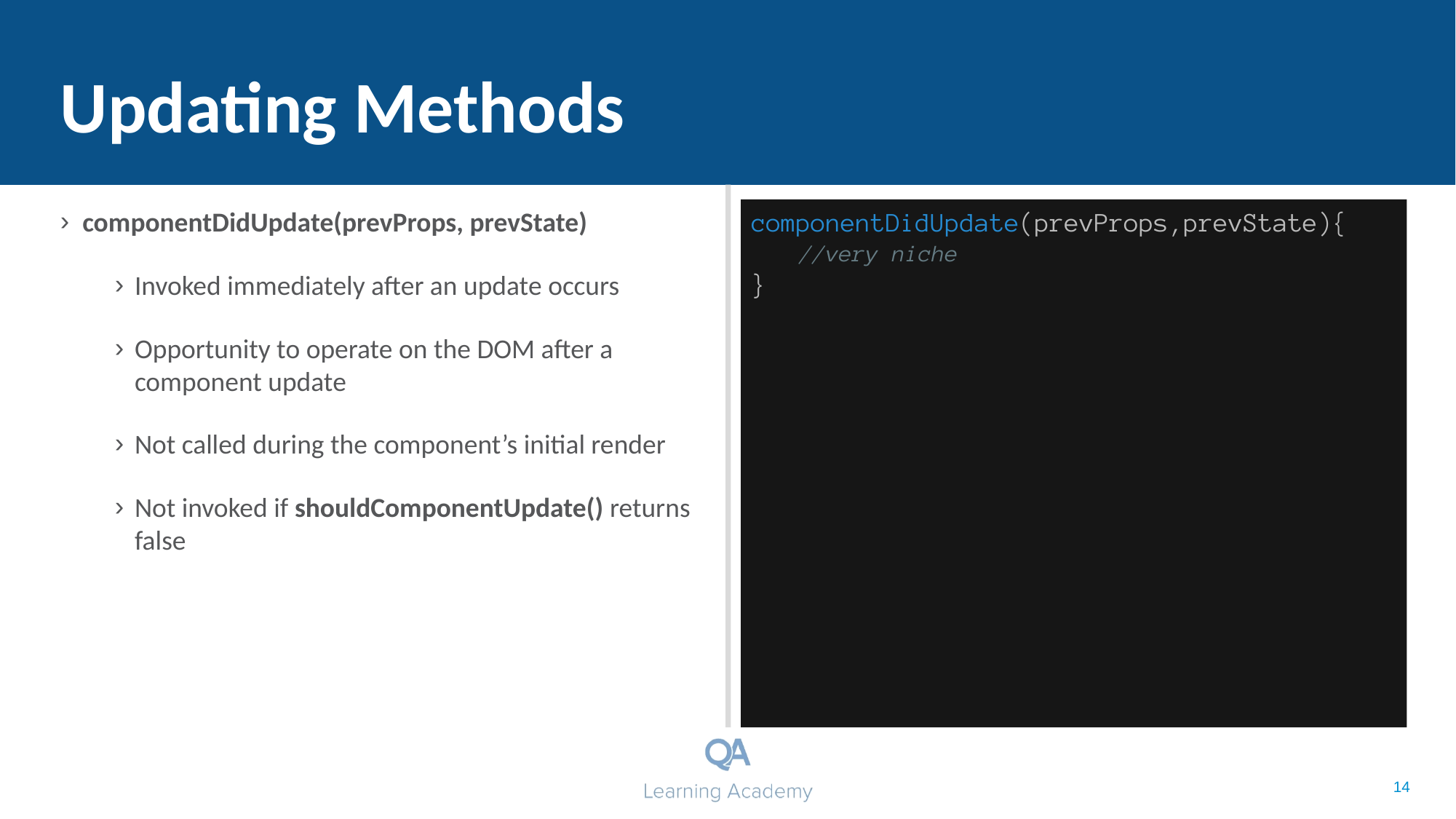

# Updating Methods
componentDidUpdate(prevProps, prevState)
Invoked immediately after an update occurs
Opportunity to operate on the DOM after a component update
Not called during the component’s initial render
Not invoked if shouldComponentUpdate() returns false

componentDidUpdate(prevProps,prevState){
//very niche
}